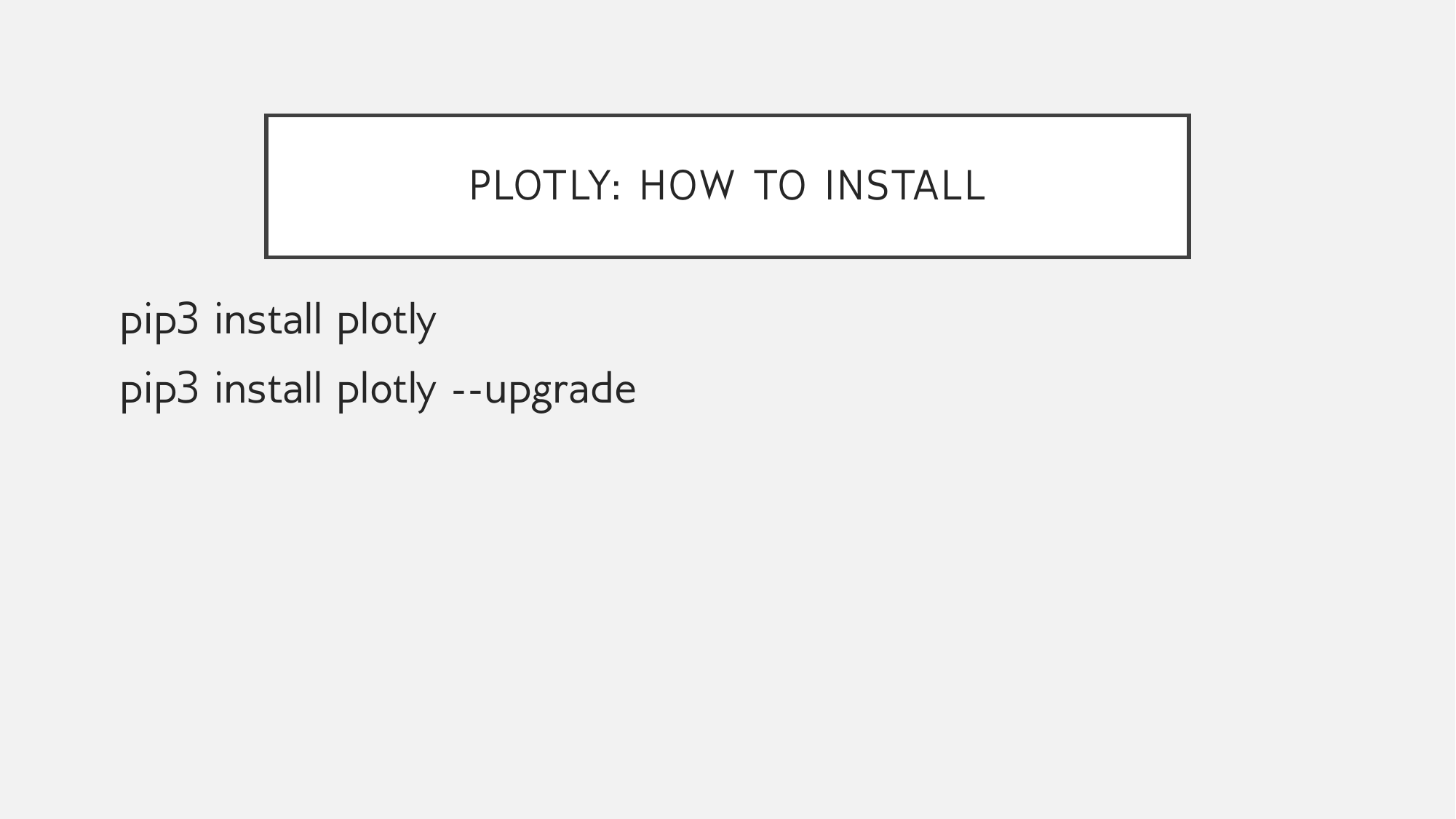

# Plotly: How to install
pip3 install plotly
pip3 install plotly --upgrade